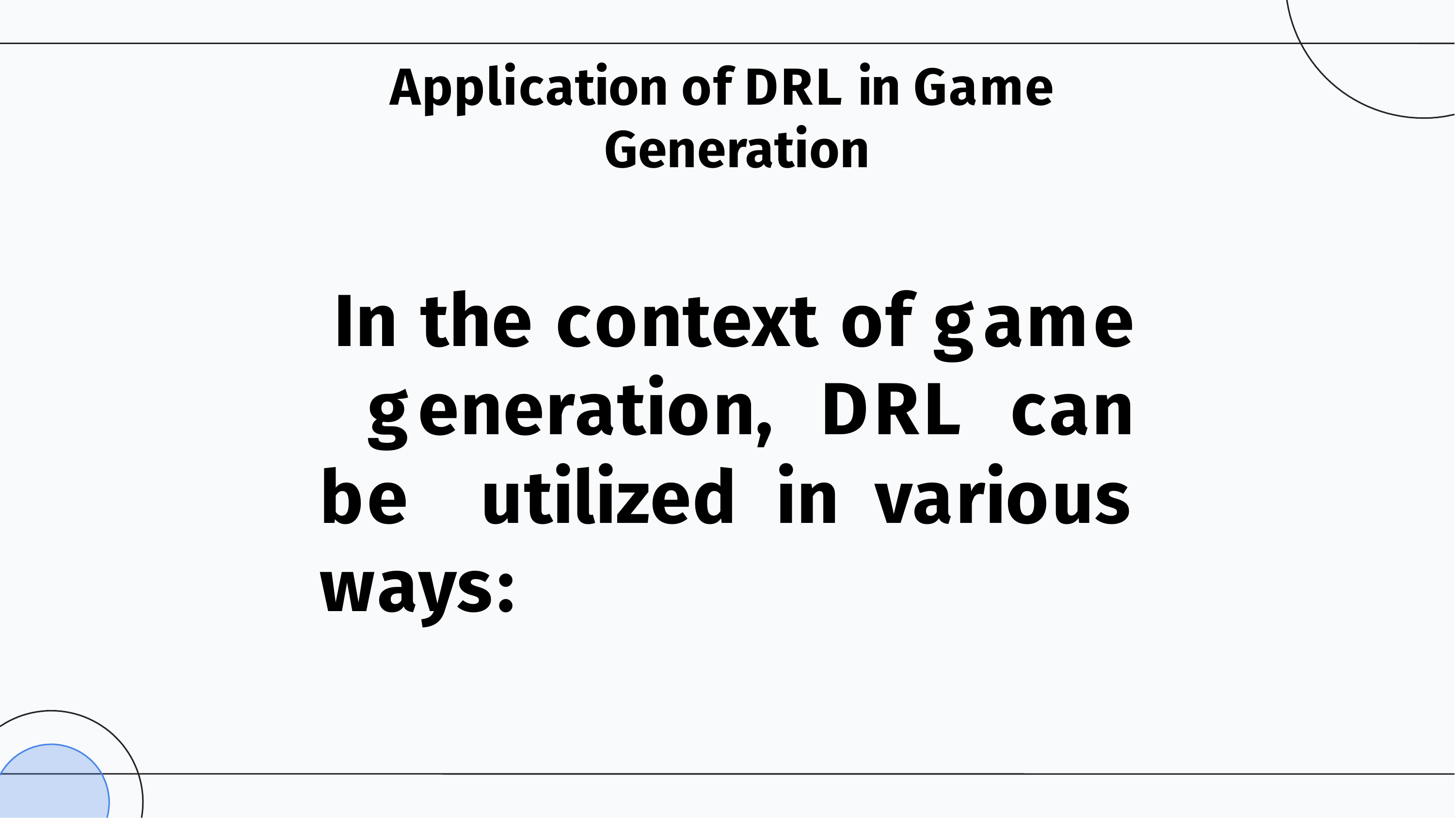

# Application of DRL in Game  Generation
In the context of game  generation, DRL can be  utilized in various ways: